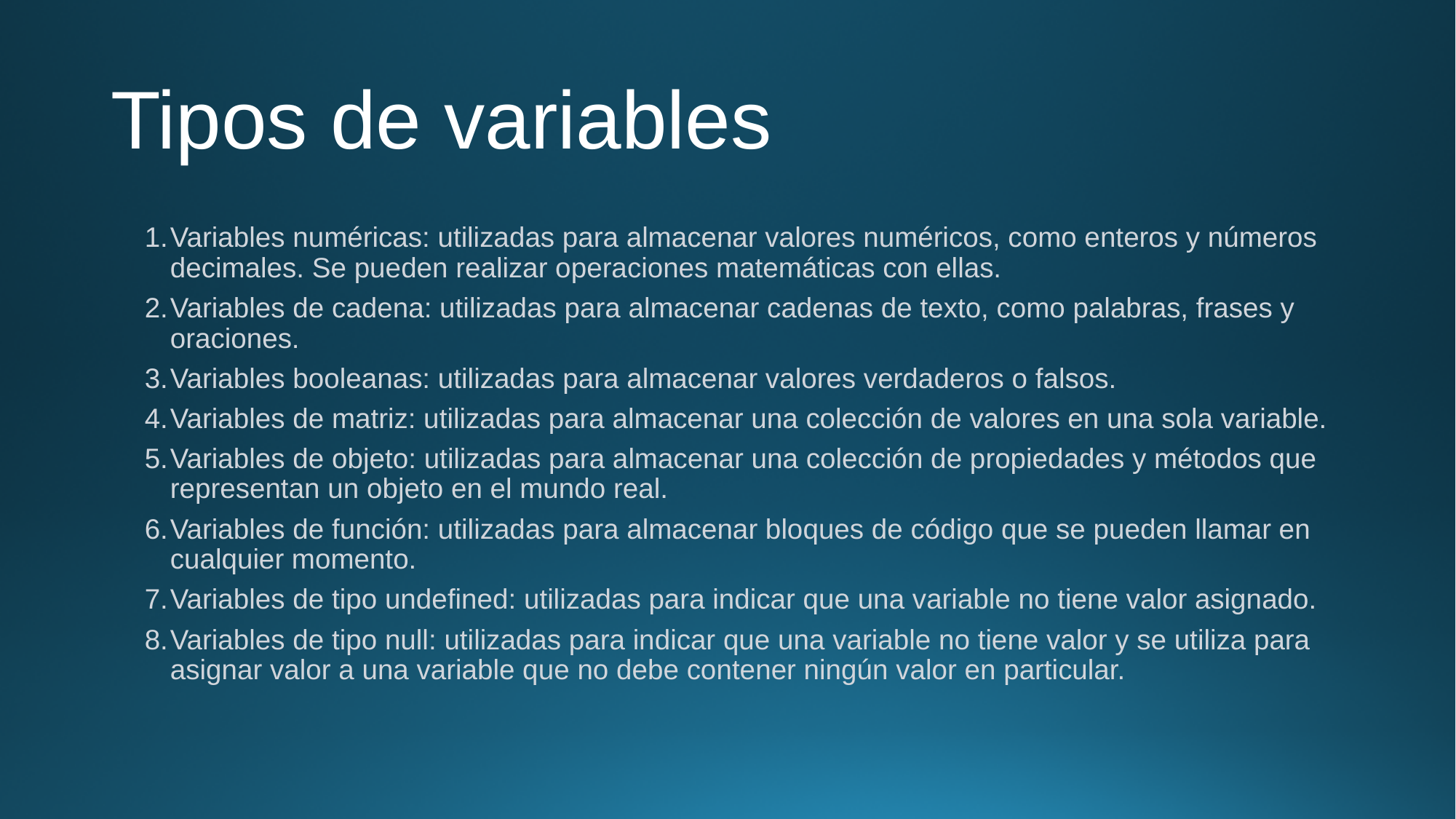

# Tipos de variables
Variables numéricas: utilizadas para almacenar valores numéricos, como enteros y números decimales. Se pueden realizar operaciones matemáticas con ellas.
Variables de cadena: utilizadas para almacenar cadenas de texto, como palabras, frases y oraciones.
Variables booleanas: utilizadas para almacenar valores verdaderos o falsos.
Variables de matriz: utilizadas para almacenar una colección de valores en una sola variable.
Variables de objeto: utilizadas para almacenar una colección de propiedades y métodos que representan un objeto en el mundo real.
Variables de función: utilizadas para almacenar bloques de código que se pueden llamar en cualquier momento.
Variables de tipo undefined: utilizadas para indicar que una variable no tiene valor asignado.
Variables de tipo null: utilizadas para indicar que una variable no tiene valor y se utiliza para asignar valor a una variable que no debe contener ningún valor en particular.